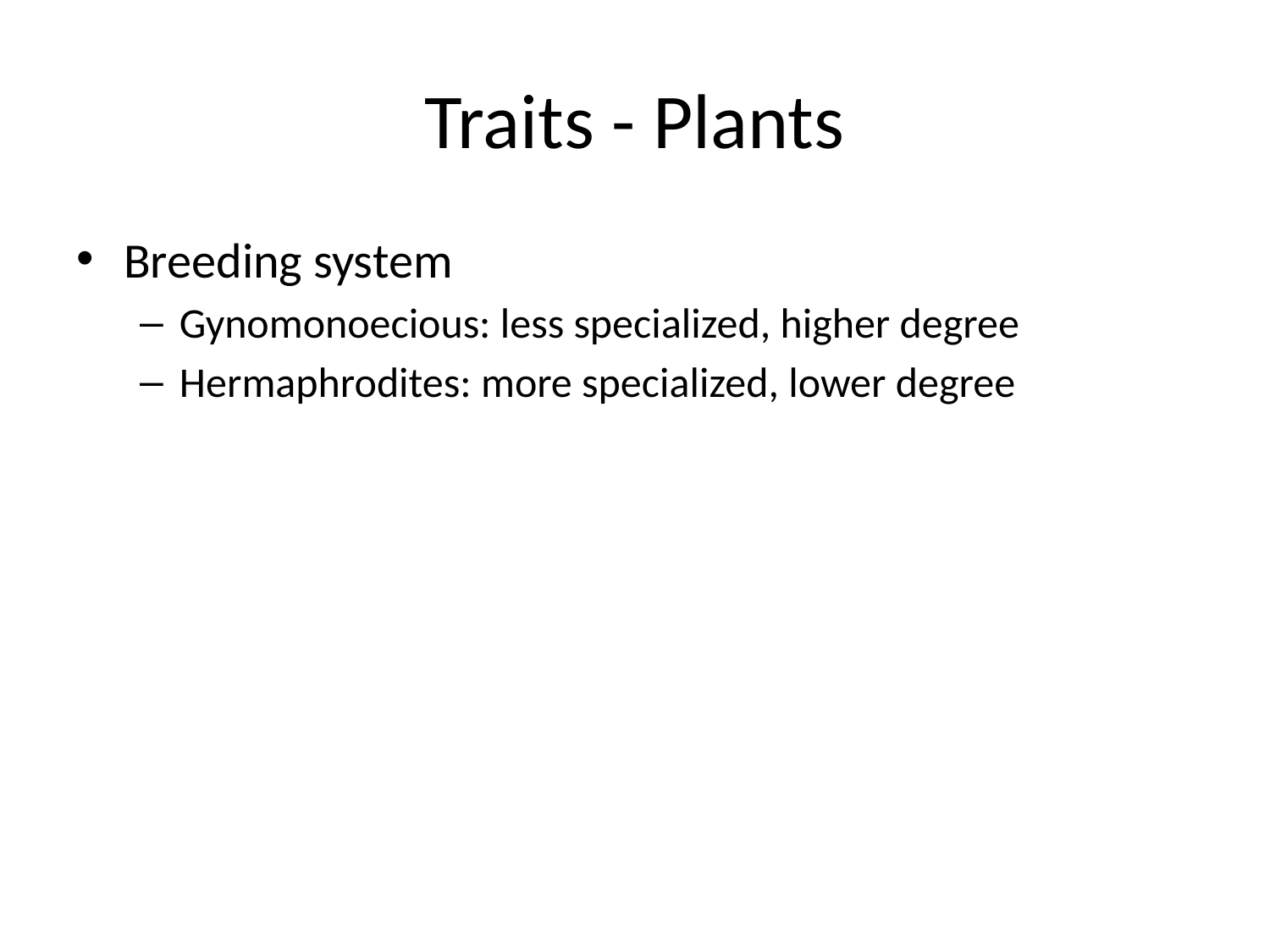

# Traits - Plants
Breeding system
Gynomonoecious: less specialized, higher degree
Hermaphrodites: more specialized, lower degree